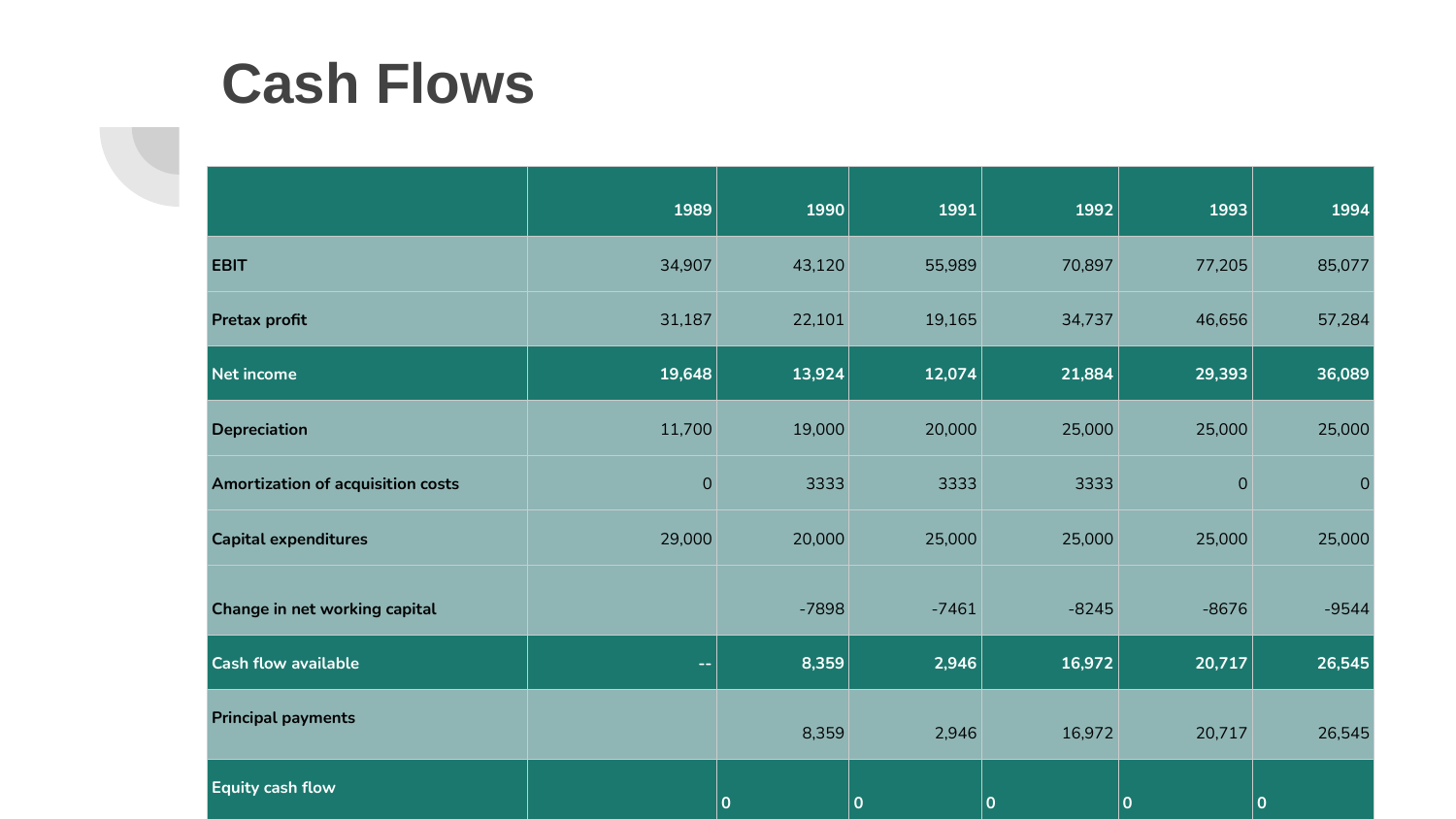

# Cash Flows
|  | 1989 | 1990 | 1991 | 1992 | 1993 | 1994 |
| --- | --- | --- | --- | --- | --- | --- |
| EBIT | 34,907 | 43,120 | 55,989 | 70,897 | 77,205 | 85,077 |
| Pretax profit | 31,187 | 22,101 | 19,165 | 34,737 | 46,656 | 57,284 |
| Net income | 19,648 | 13,924 | 12,074 | 21,884 | 29,393 | 36,089 |
| Depreciation | 11,700 | 19,000 | 20,000 | 25,000 | 25,000 | 25,000 |
| Amortization of acquisition costs | 0 | 3333 | 3333 | 3333 | 0 | 0 |
| Capital expenditures | 29,000 | 20,000 | 25,000 | 25,000 | 25,000 | 25,000 |
| Change in net working capital |  | -7898 | -7461 | -8245 | -8676 | -9544 |
| Cash flow available | -- | 8,359 | 2,946 | 16,972 | 20,717 | 26,545 |
| Principal payments |  | 8,359 | 2,946 | 16,972 | 20,717 | 26,545 |
| Equity cash flow |  | 0 | 0 | 0 | 0 | 0 |